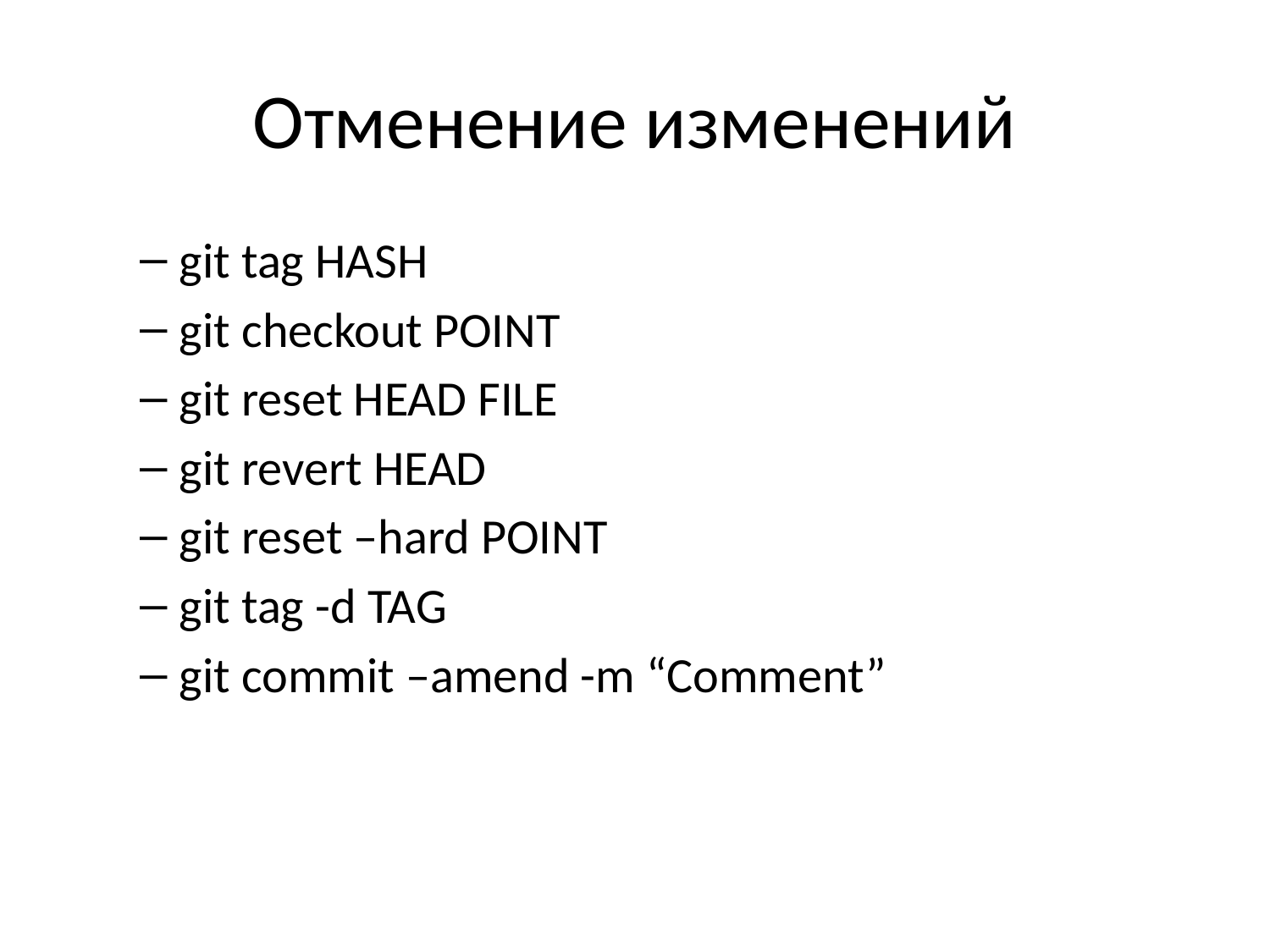

# Отменение изменений
git tag HASH
git checkout POINT
git reset HEAD FILE
git revert HEAD
git reset –hard POINT
git tag -d TAG
git commit –amend -m “Comment”